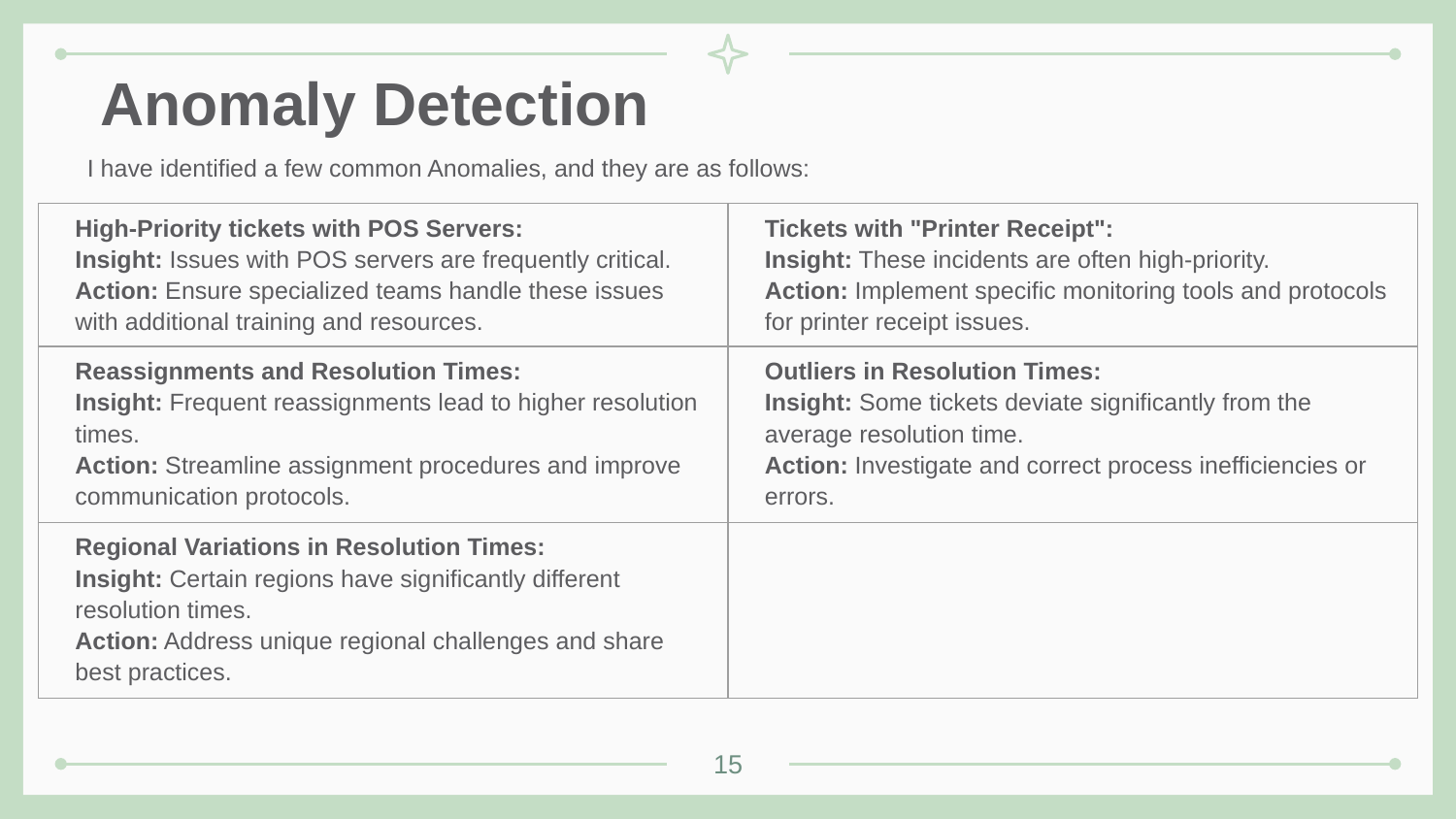

# Anomaly Detection
I have identified a few common Anomalies, and they are as follows:

| High-Priority tickets with POS Servers: Insight: Issues with POS servers are frequently critical. Action: Ensure specialized teams handle these issues with additional training and resources. | Tickets with "Printer Receipt": Insight: These incidents are often high-priority. Action: Implement specific monitoring tools and protocols for printer receipt issues. |
| --- | --- |
| Reassignments and Resolution Times: Insight: Frequent reassignments lead to higher resolution times. Action: Streamline assignment procedures and improve communication protocols. | Outliers in Resolution Times: Insight: Some tickets deviate significantly from the average resolution time. Action: Investigate and correct process inefficiencies or errors. |
| Regional Variations in Resolution Times: Insight: Certain regions have significantly different resolution times. Action: Address unique regional challenges and share best practices. |  |
15